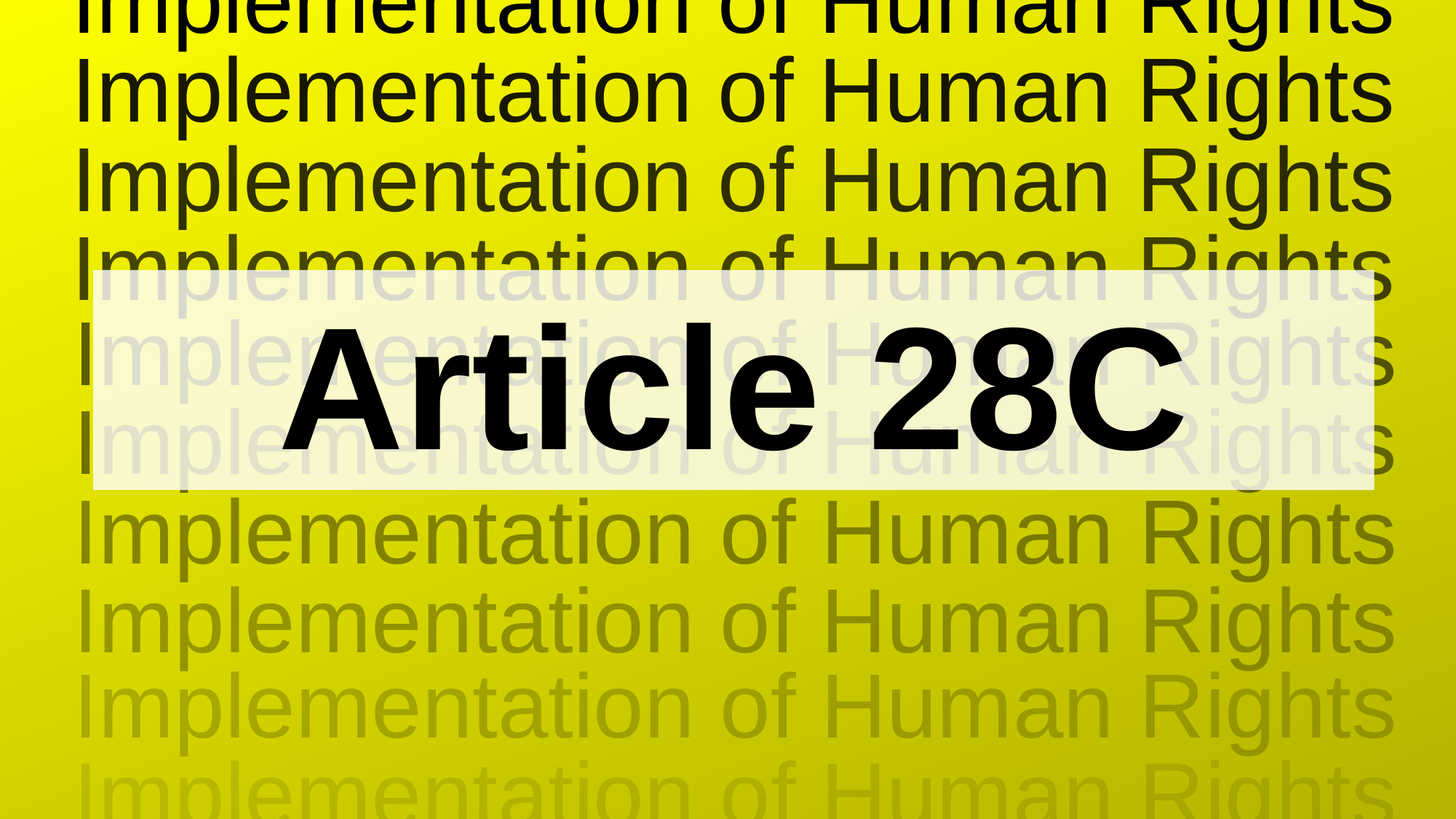

Implementation of Human Rights

Implementation of Human Rights
Implementation of Human Rights
Implementation of Human Rights
Article 28C
Implementation of Human Rights
Implementation of Human Rights
Implementation of Human Rights
Implementation of Human Rights
Implementation of Human Rights
Implementation of Human Rights